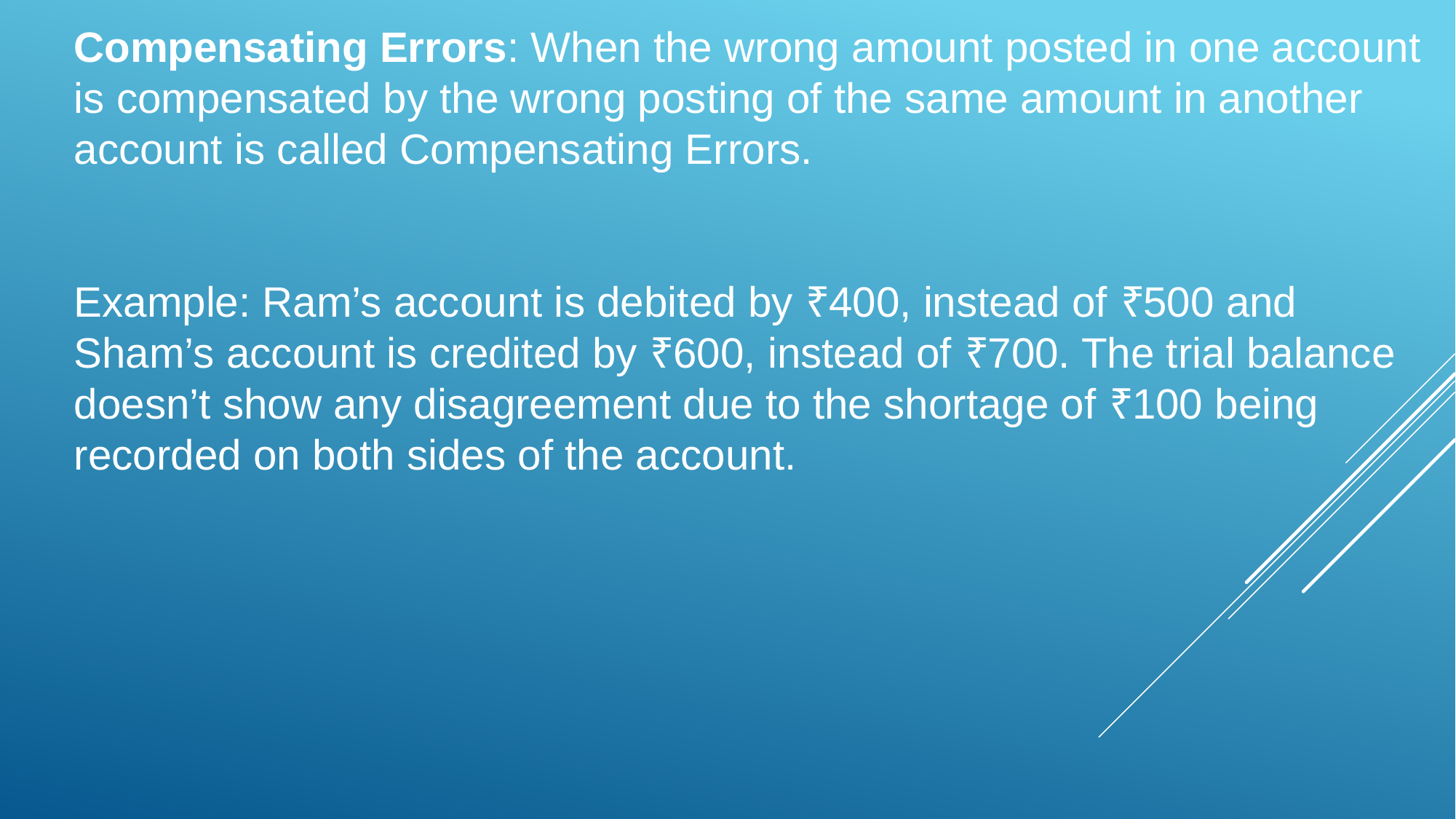

Compensating Errors: When the wrong amount posted in one account is compensated by the wrong posting of the same amount in another account is called Compensating Errors.

Example: Ram’s account is debited by ₹400, instead of ₹500 and Sham’s account is credited by ₹600, instead of ₹700. The trial balance doesn’t show any disagreement due to the shortage of ₹100 being recorded on both sides of the account.